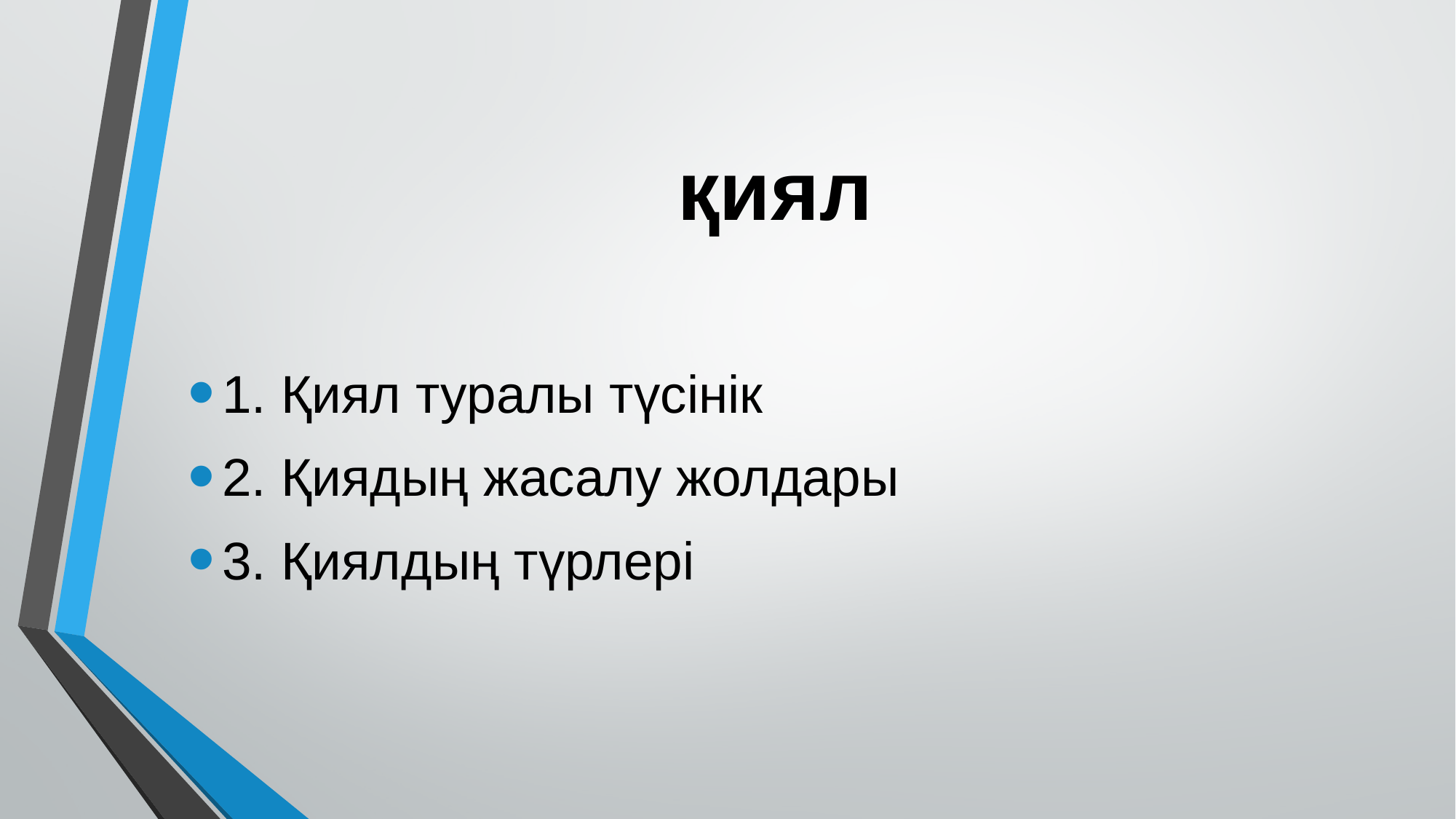

# қиял
1. Қиял туралы түсінік
2. Қиядың жасалу жолдары
3. Қиялдың түрлері